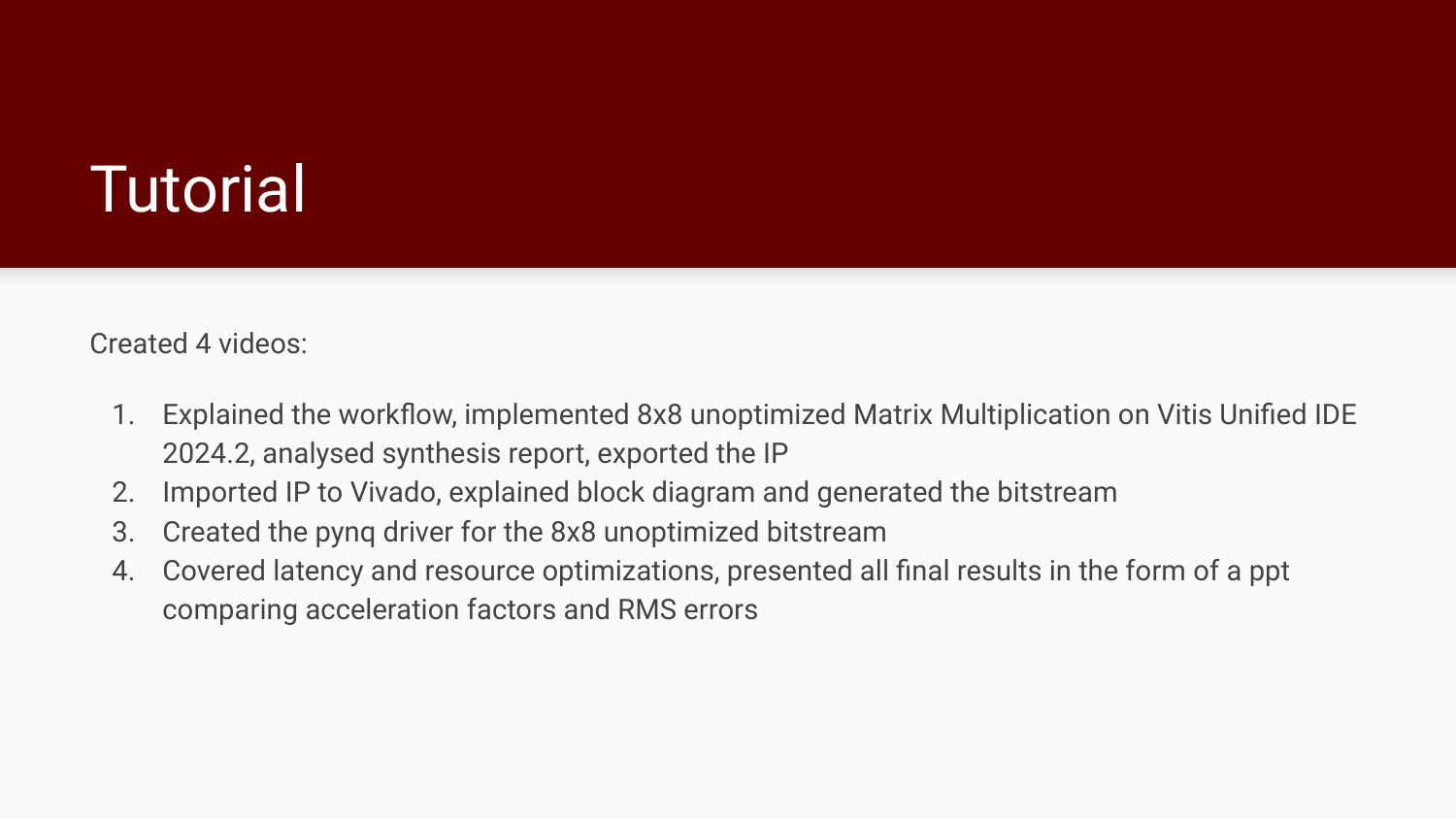

# Tutorial
Created 4 videos:
Explained the workflow, implemented 8x8 unoptimized Matrix Multiplication on Vitis Unified IDE 2024.2, analysed synthesis report, exported the IP
Imported IP to Vivado, explained block diagram and generated the bitstream
Created the pynq driver for the 8x8 unoptimized bitstream
Covered latency and resource optimizations, presented all final results in the form of a ppt comparing acceleration factors and RMS errors